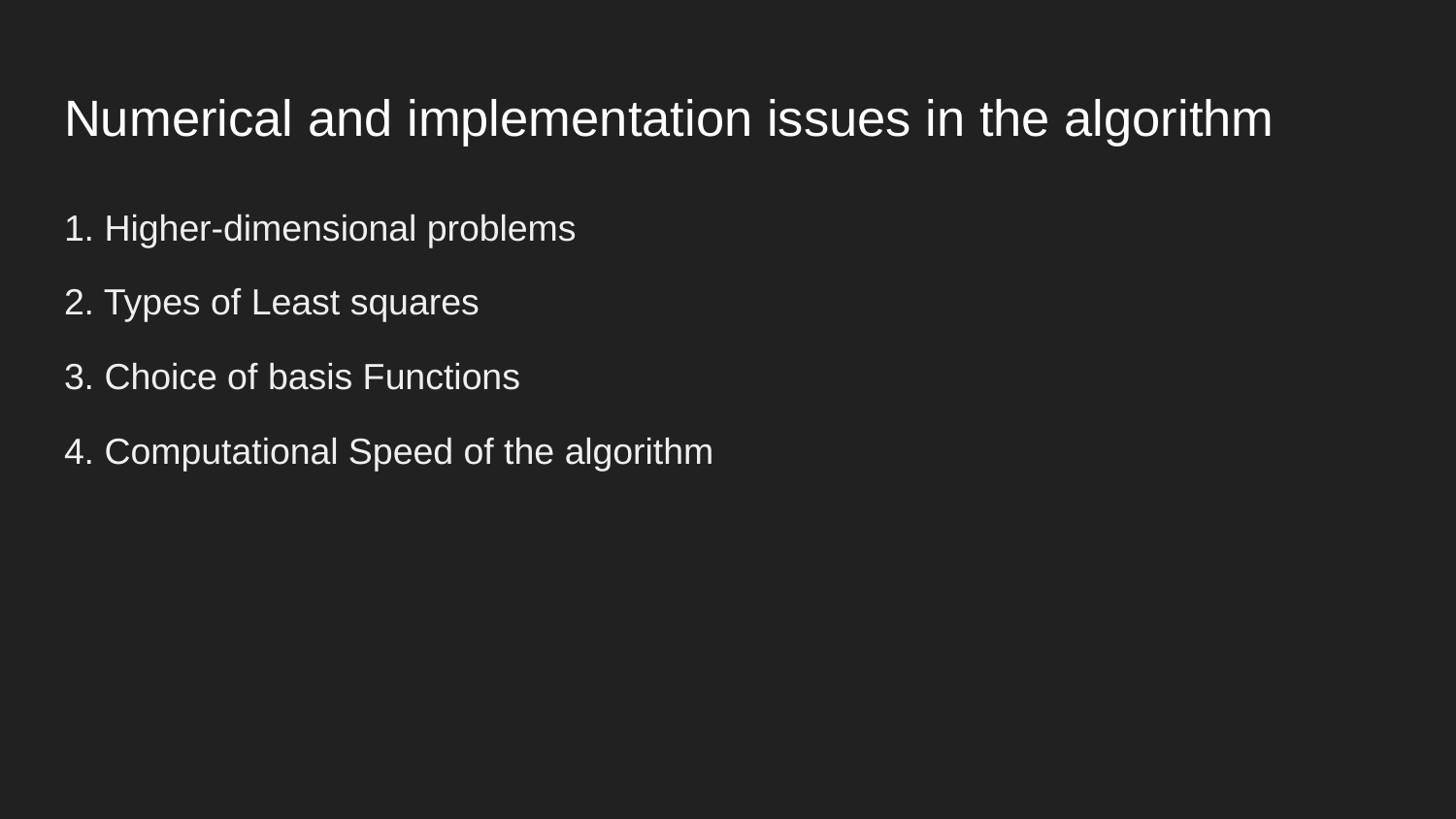

# Numerical and implementation issues in the algorithm
1. Higher-dimensional problems
2. Types of Least squares
3. Choice of basis Functions
4. Computational Speed of the algorithm